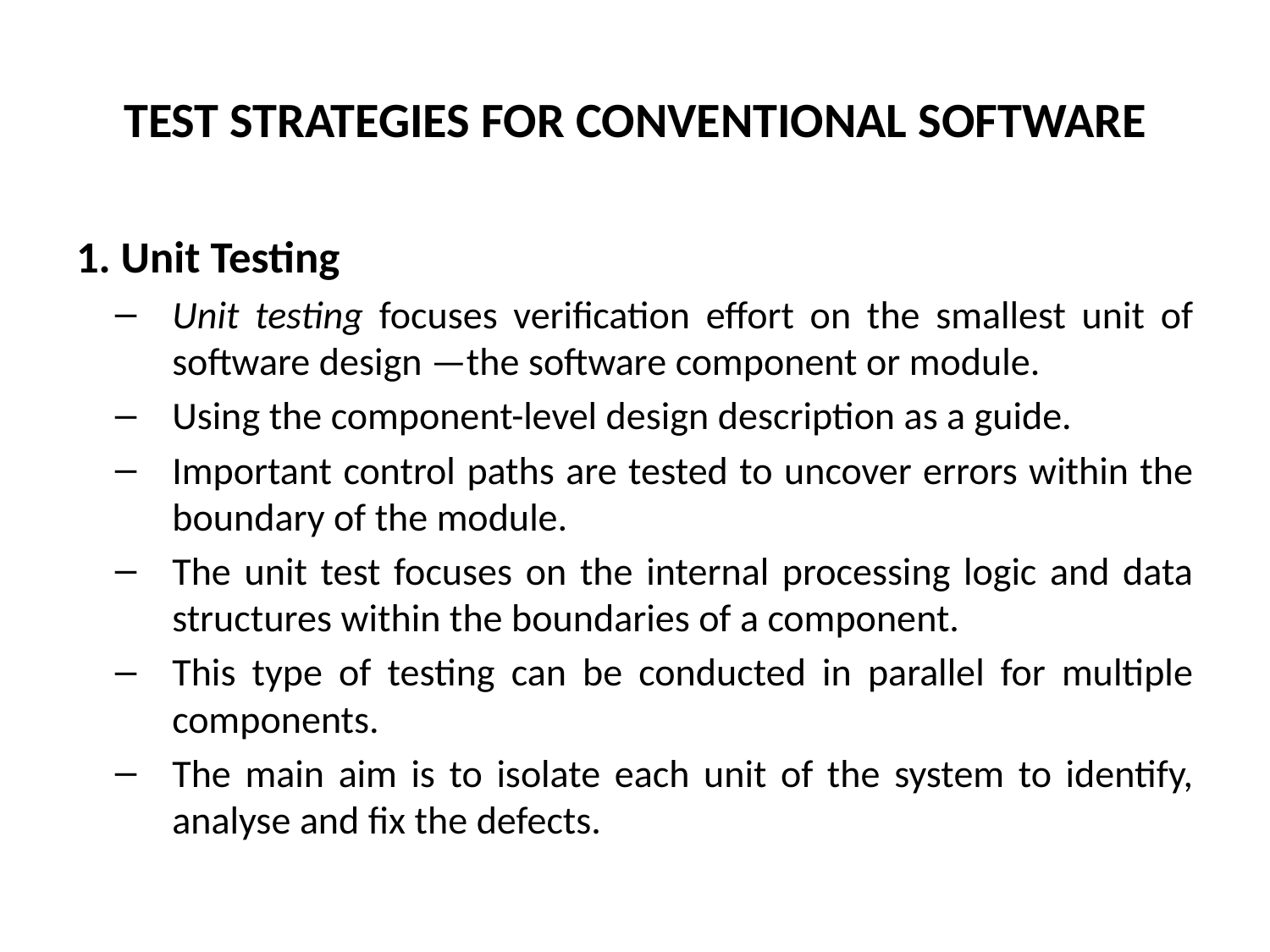

# TEST STRATEGIES FOR CONVENTIONAL SOFTWARE
1. Unit Testing
Unit testing focuses verification effort on the smallest unit of software design —the software component or module.
Using the component-level design description as a guide.
Important control paths are tested to uncover errors within the boundary of the module.
The unit test focuses on the internal processing logic and data structures within the boundaries of a component.
This type of testing can be conducted in parallel for multiple components.
The main aim is to isolate each unit of the system to identify, analyse and fix the defects.